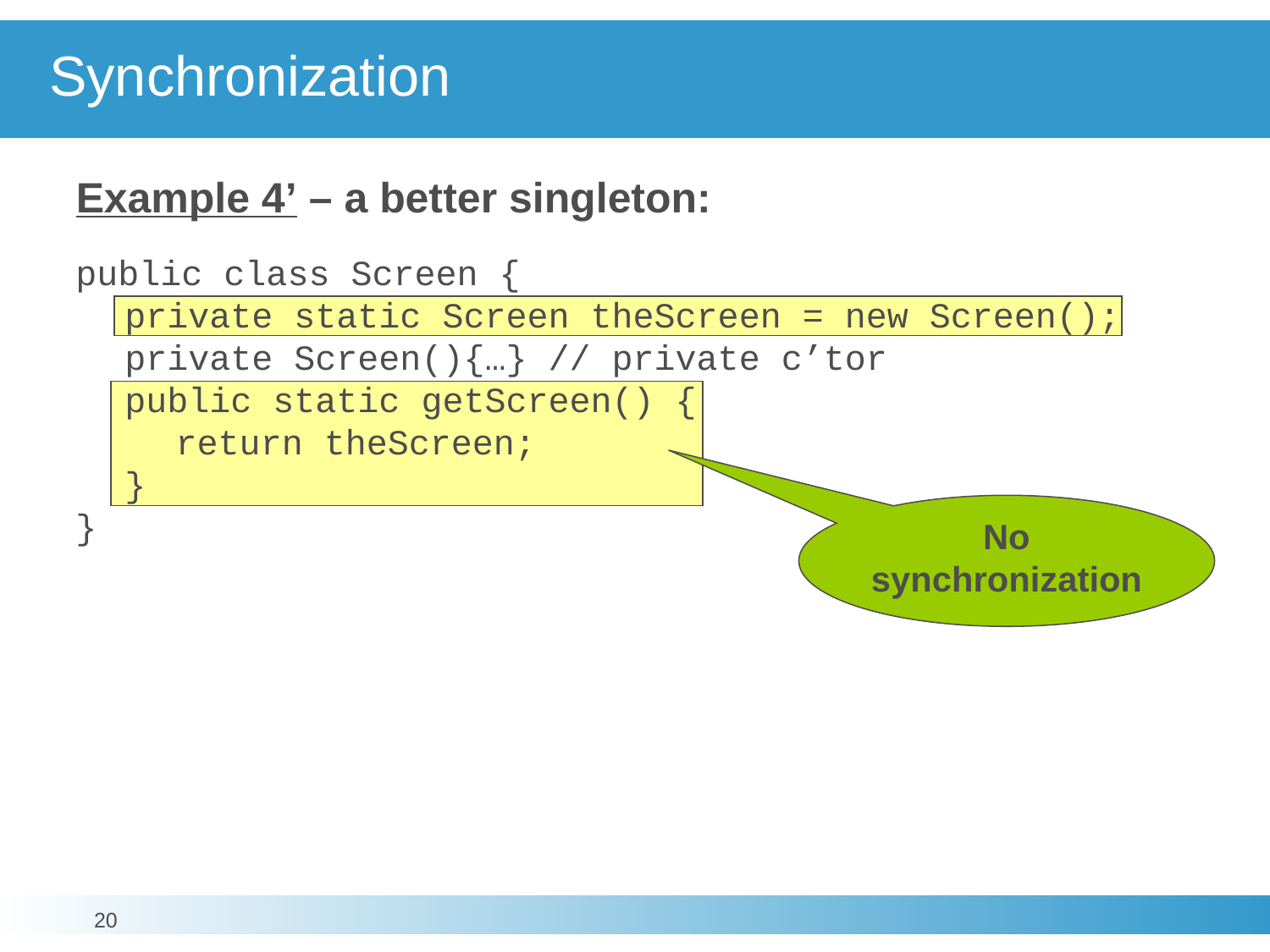

# Synchronization
Example 4’ – a better singleton:
public class Screen {
	private static Screen theScreen = new Screen();
	private Screen(){…} // private c’tor
	public static getScreen() {
		return theScreen;
	}
}

No synchronization
20